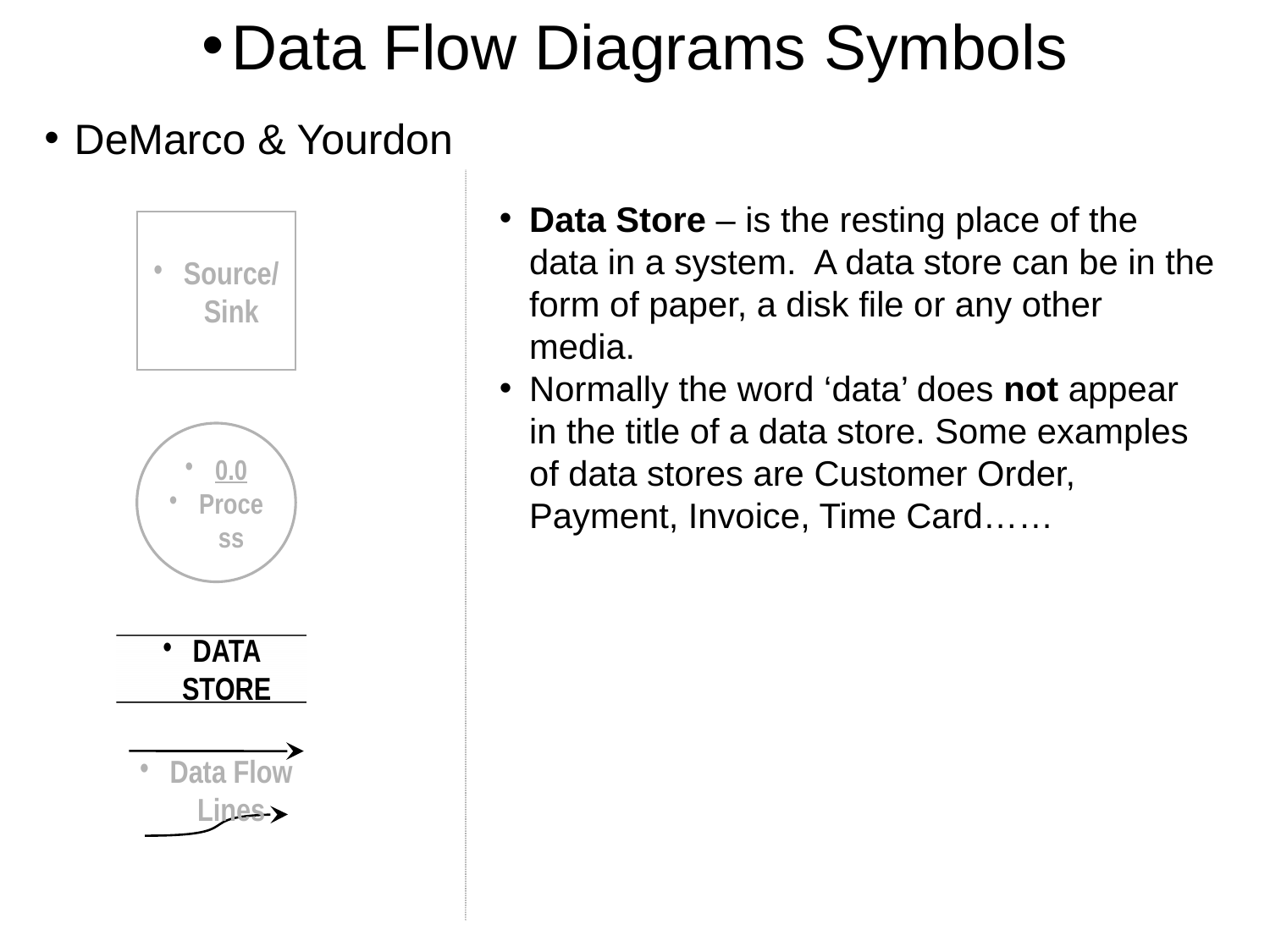

Data Flow Diagrams Symbols
DeMarco & Yourdon

Data Store – is the resting place of the data in a system.  A data store can be in the form of paper, a disk file or any other media.
Normally the word ‘data’ does not appear in the title of a data store. Some examples of data stores are Customer Order, Payment, Invoice, Time Card……
Source/ Sink
0.0
Process
DATA STORE
Data Flow Lines